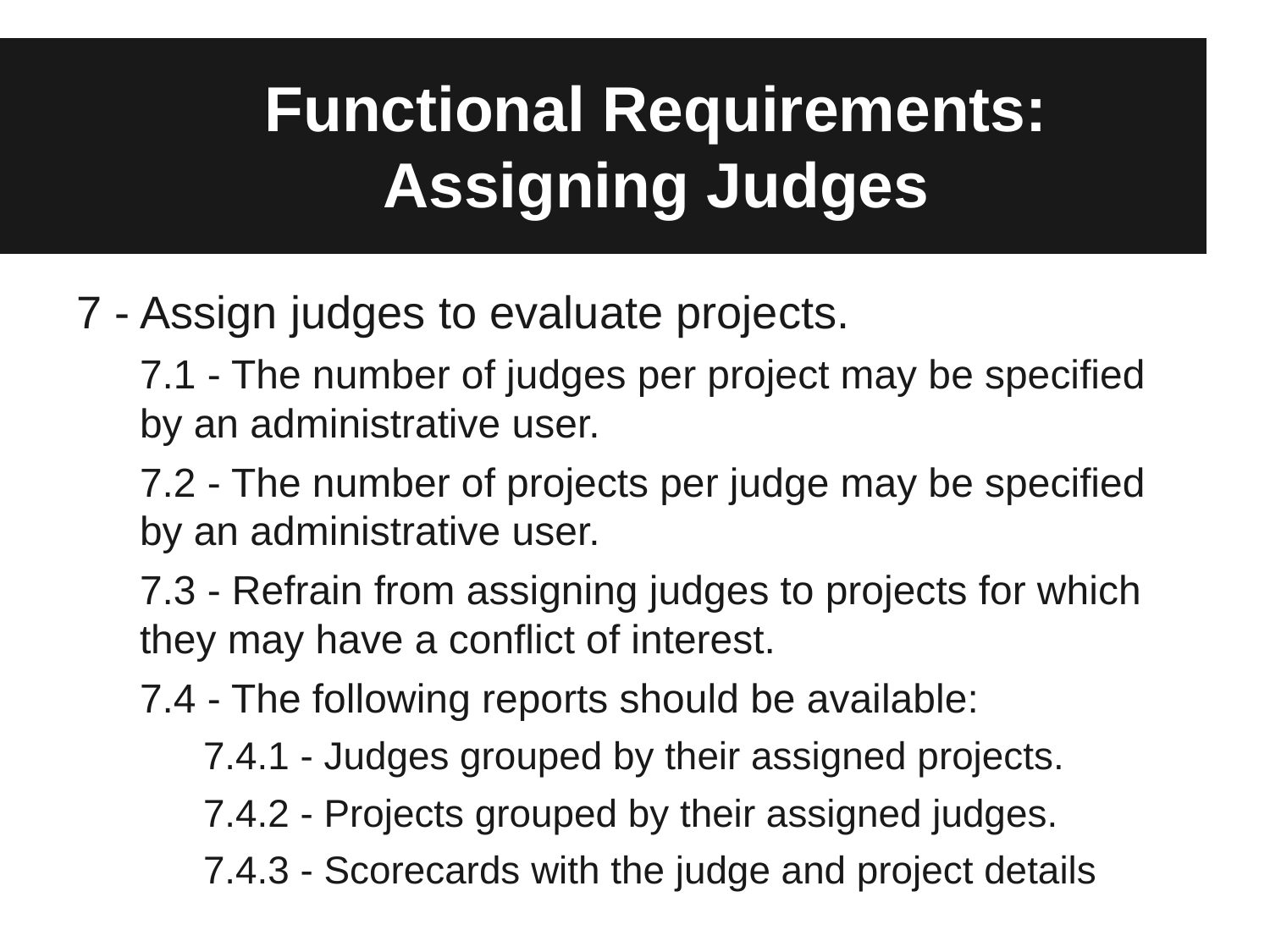

# Functional Requirements:
Assigning Judges
7 - Assign judges to evaluate projects.
7.1 - The number of judges per project may be specified by an administrative user.
7.2 - The number of projects per judge may be specified by an administrative user.
7.3 - Refrain from assigning judges to projects for which they may have a conflict of interest.
7.4 - The following reports should be available:
7.4.1 - Judges grouped by their assigned projects.
7.4.2 - Projects grouped by their assigned judges.
7.4.3 - Scorecards with the judge and project details